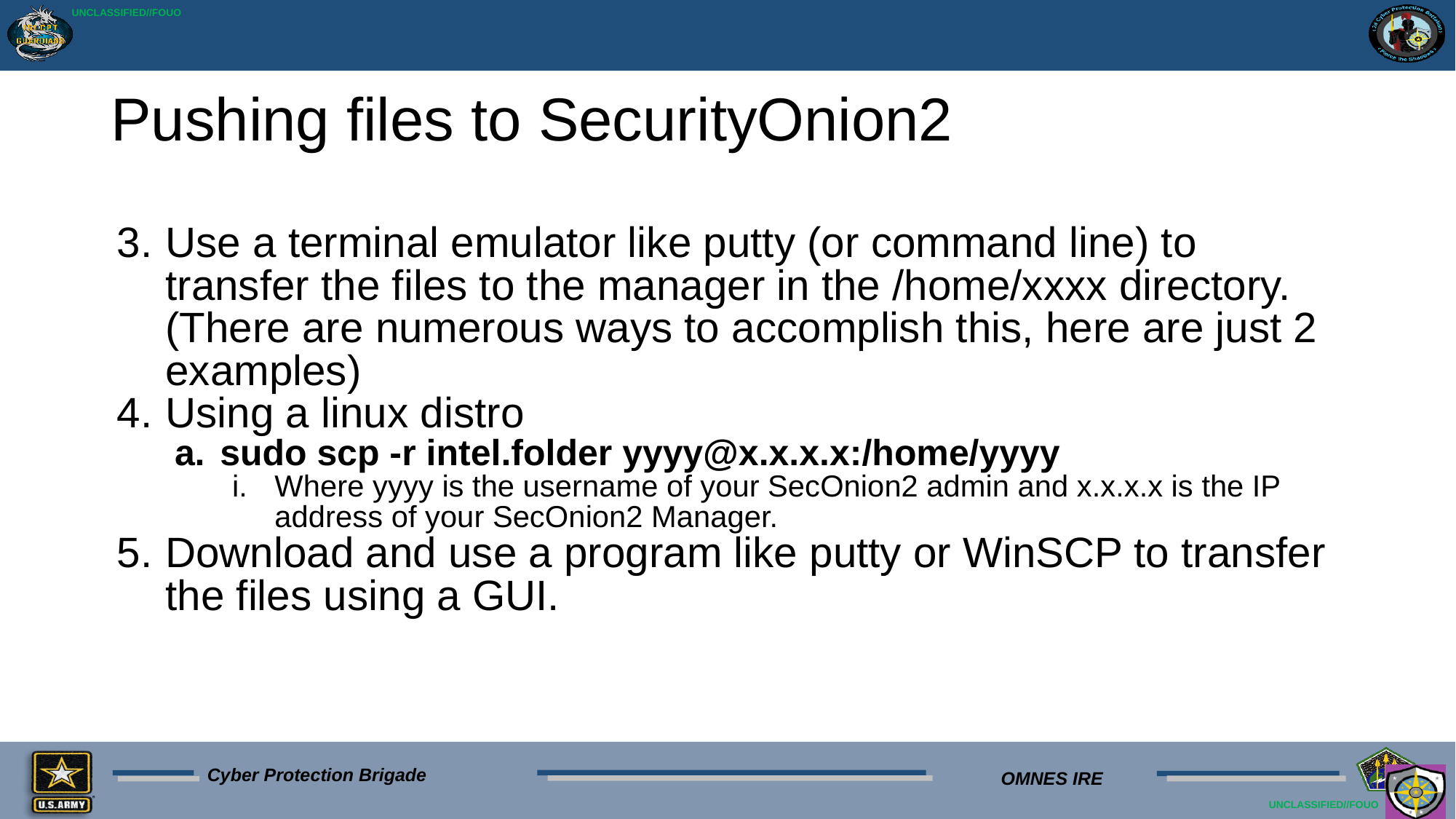

Pushing files to SecurityOnion2
Use a terminal emulator like putty (or command line) to transfer the files to the manager in the /home/xxxx directory. (There are numerous ways to accomplish this, here are just 2 examples)
Using a linux distro
sudo scp -r intel.folder yyyy@x.x.x.x:/home/yyyy
Where yyyy is the username of your SecOnion2 admin and x.x.x.x is the IP address of your SecOnion2 Manager.
Download and use a program like putty or WinSCP to transfer the files using a GUI.